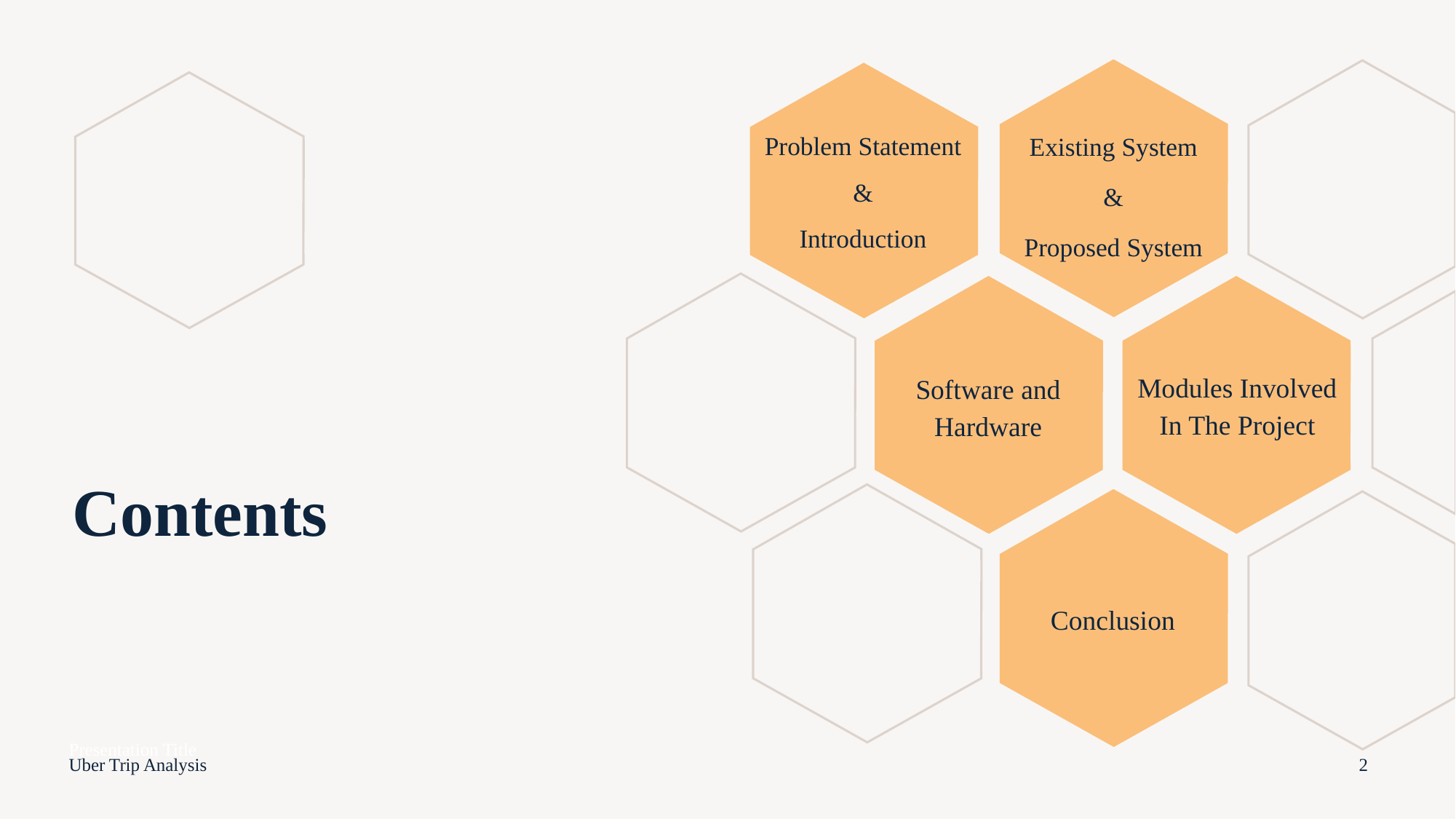

Problem Statement
&
Introduction
Existing System
&
Proposed System

Modules Involved In The Project
Software and Hardware
# Contents
Conclusion
Presentation Title
Uber Trip Analysis
2